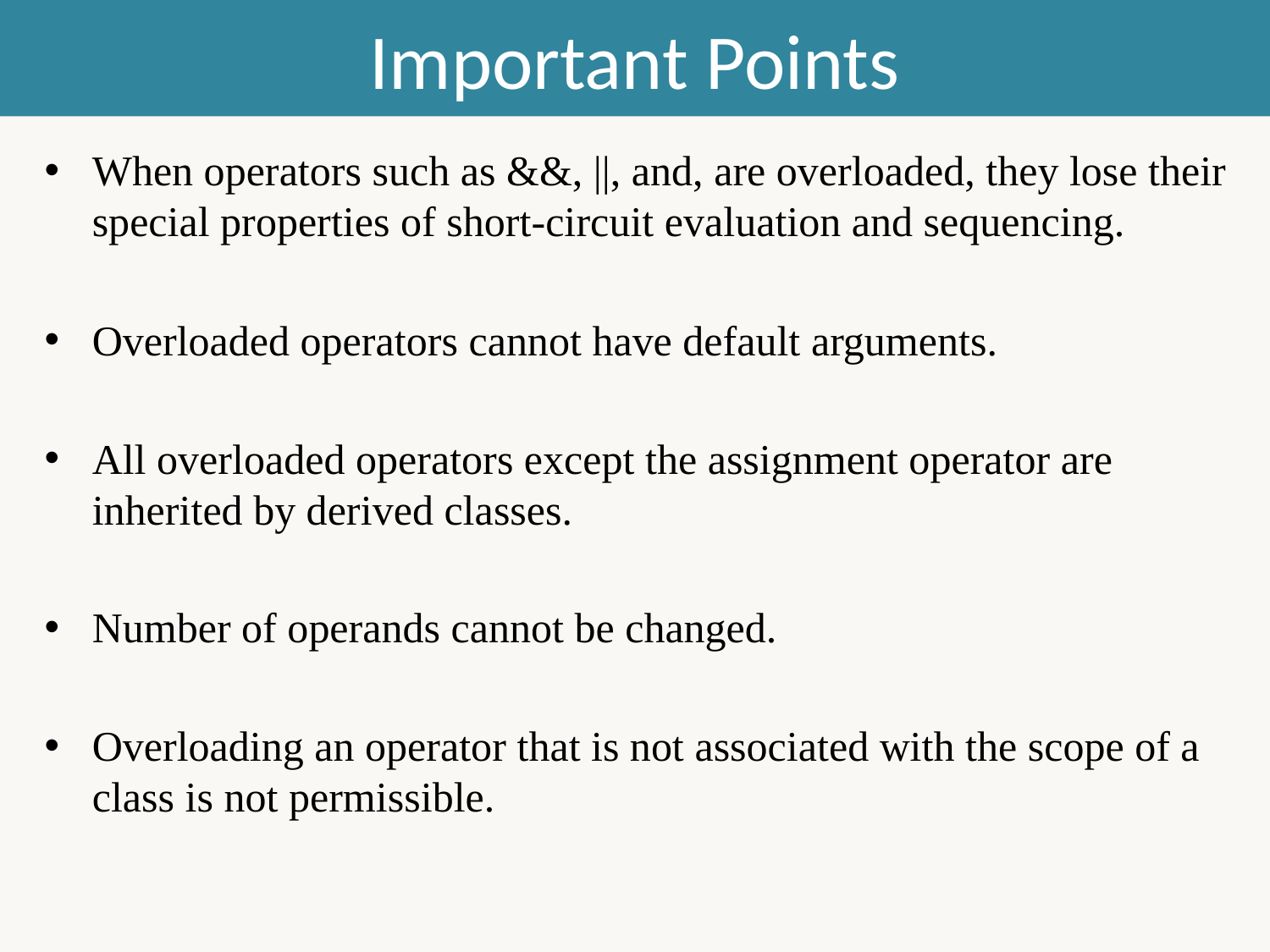

# Important Points
When operators such as &&, ||, and, are overloaded, they lose their special properties of short-circuit evaluation and sequencing.

Overloaded operators cannot have default arguments.

All overloaded operators except the assignment operator are inherited by derived classes.

Number of operands cannot be changed.

Overloading an operator that is not associated with the scope of a class is not permissible.